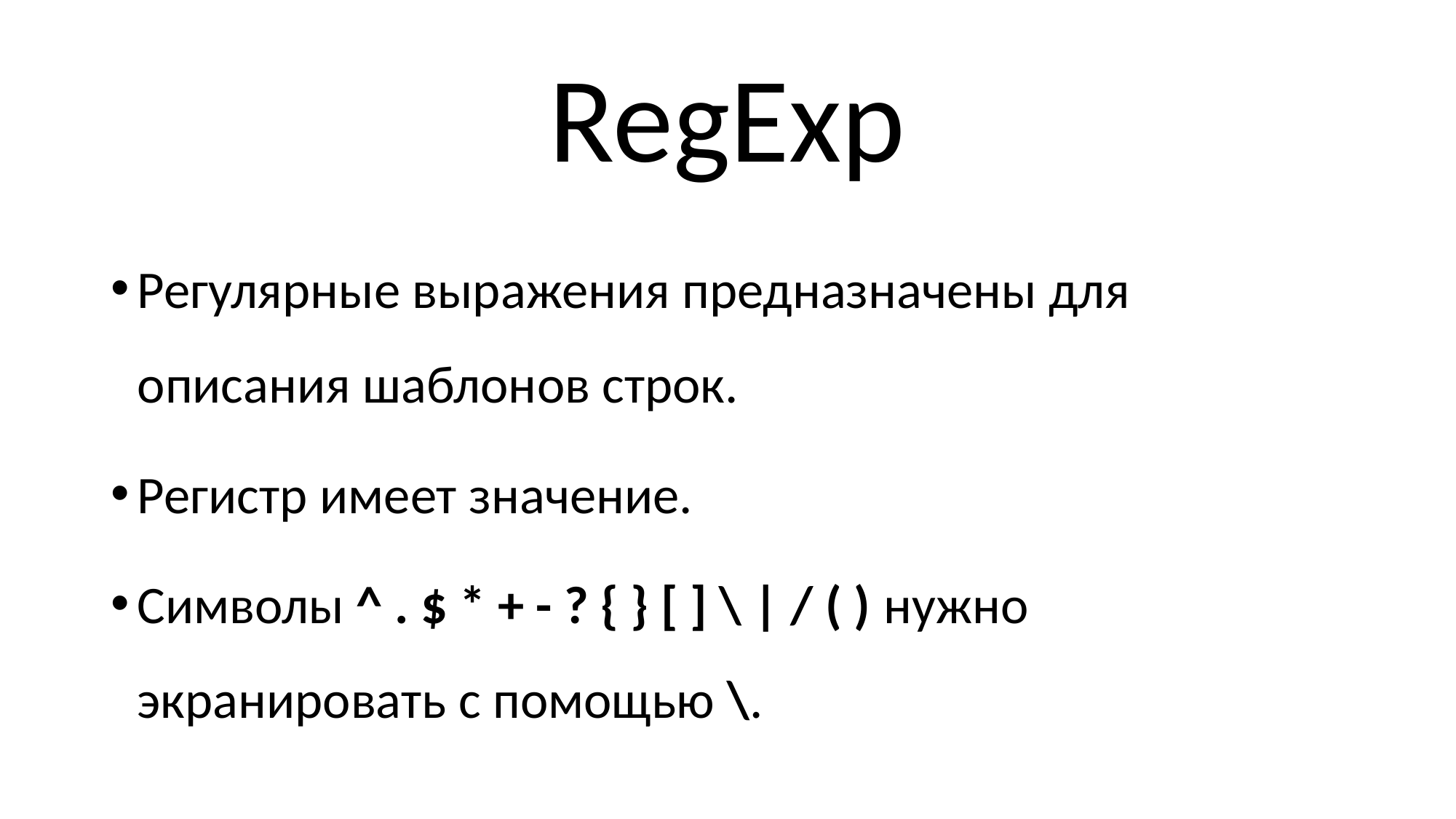

# RegExp
Регулярные выражения предназначены для описания шаблонов строк.
Регистр имеет значение.
Символы ^ . $ * + - ? { } [ ] \ | / ( ) нужно экранировать с помощью \.